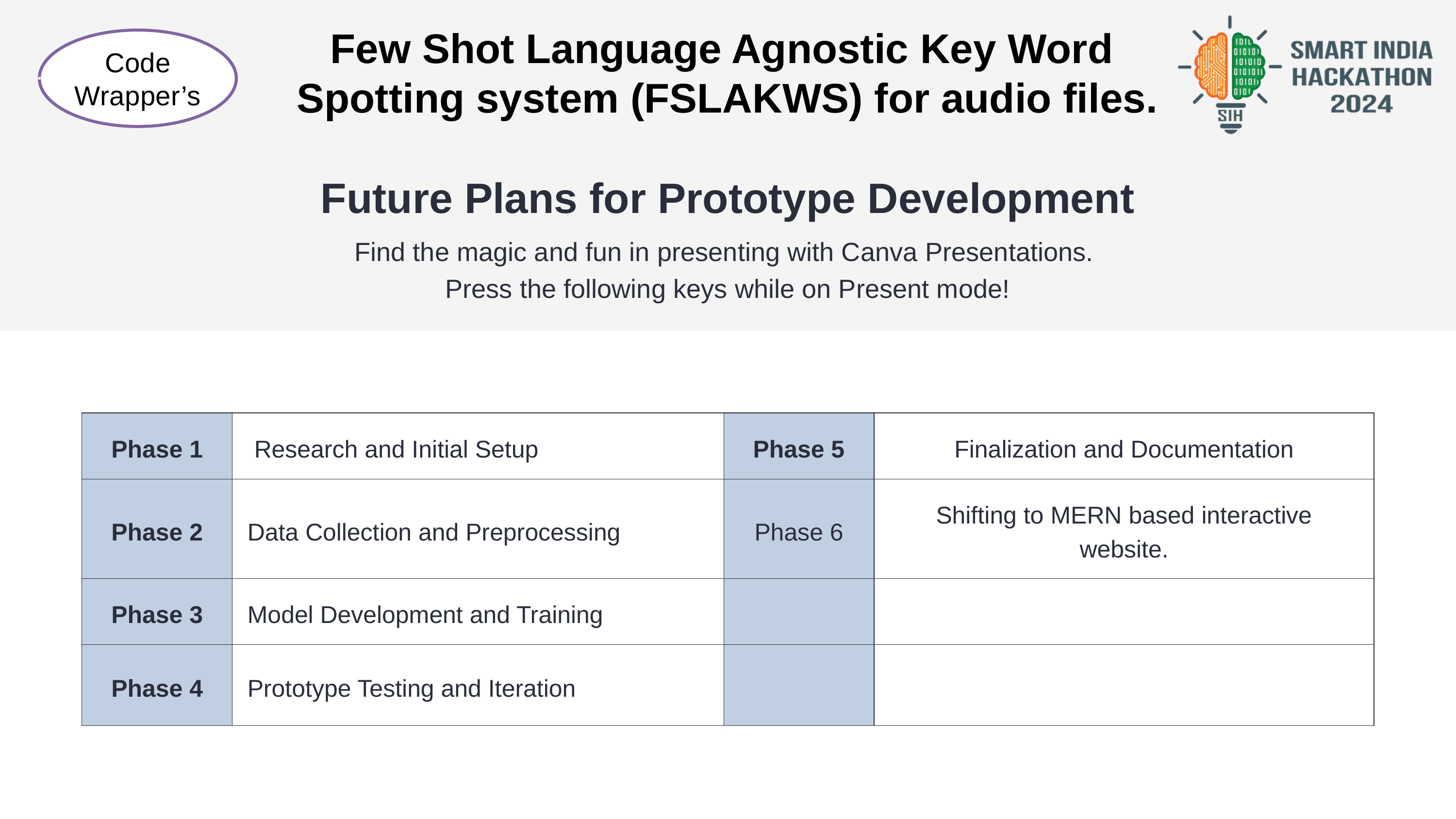

Few Shot Language Agnostic Key Word
Spotting system (FSLAKWS) for audio files.

Code
Wrapper’s

Future Plans for Prototype Development
Find the magic and fun in presenting with Canva Presentations.
Press the following keys while on Present mode!
| Phase 1 | Research and Initial Setup | Phase 5 | Finalization and Documentation |
| --- | --- | --- | --- |
| Phase 2 | Data Collection and Preprocessing | Phase 6 | Shifting to MERN based interactive website. |
| Phase 3 | Model Development and Training |  |  |
| Phase 4 | Prototype Testing and Iteration |  |  |